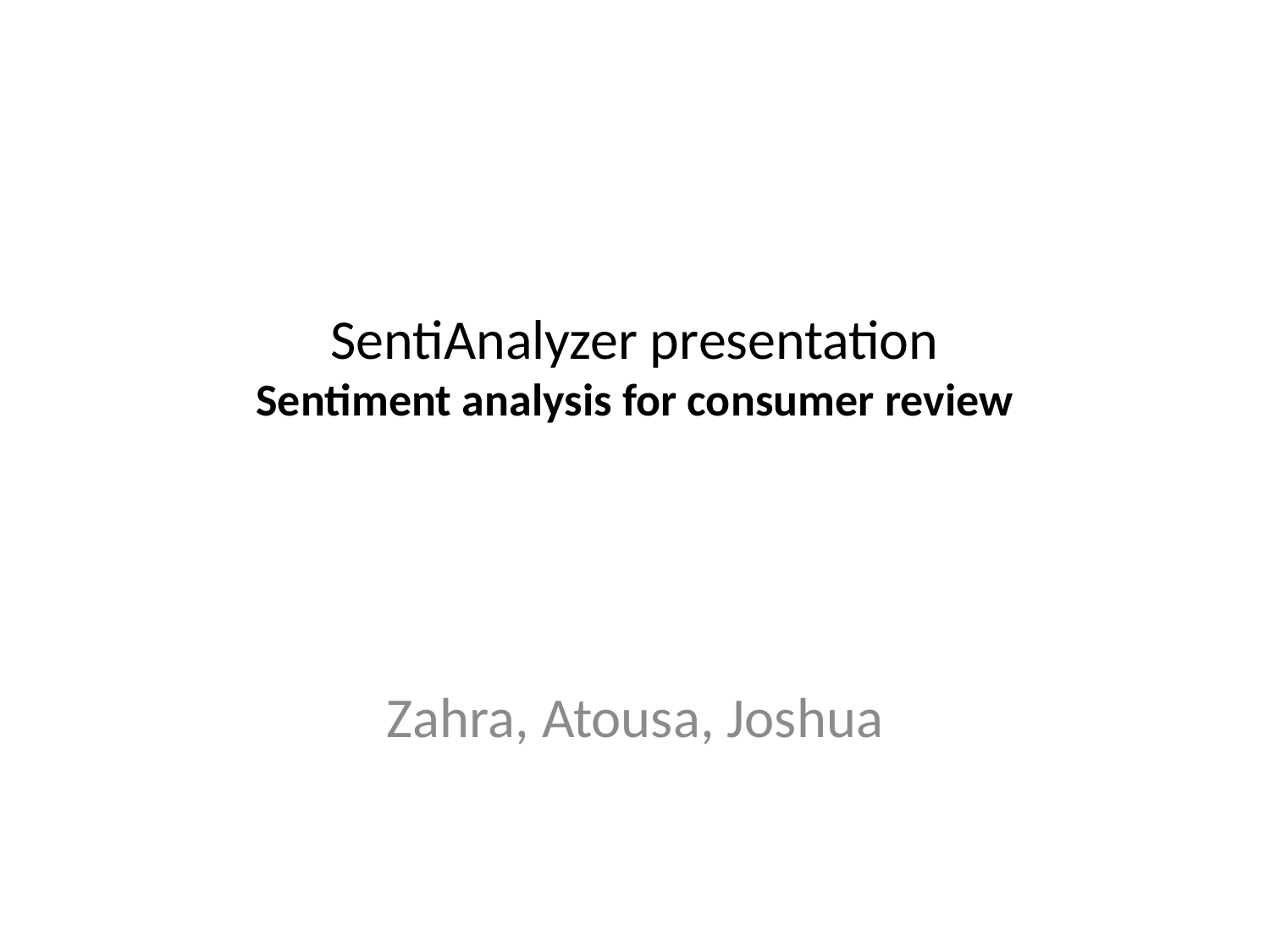

# SentiAnalyzer presentation Sentiment analysis for consumer review
Zahra, Atousa, Joshua